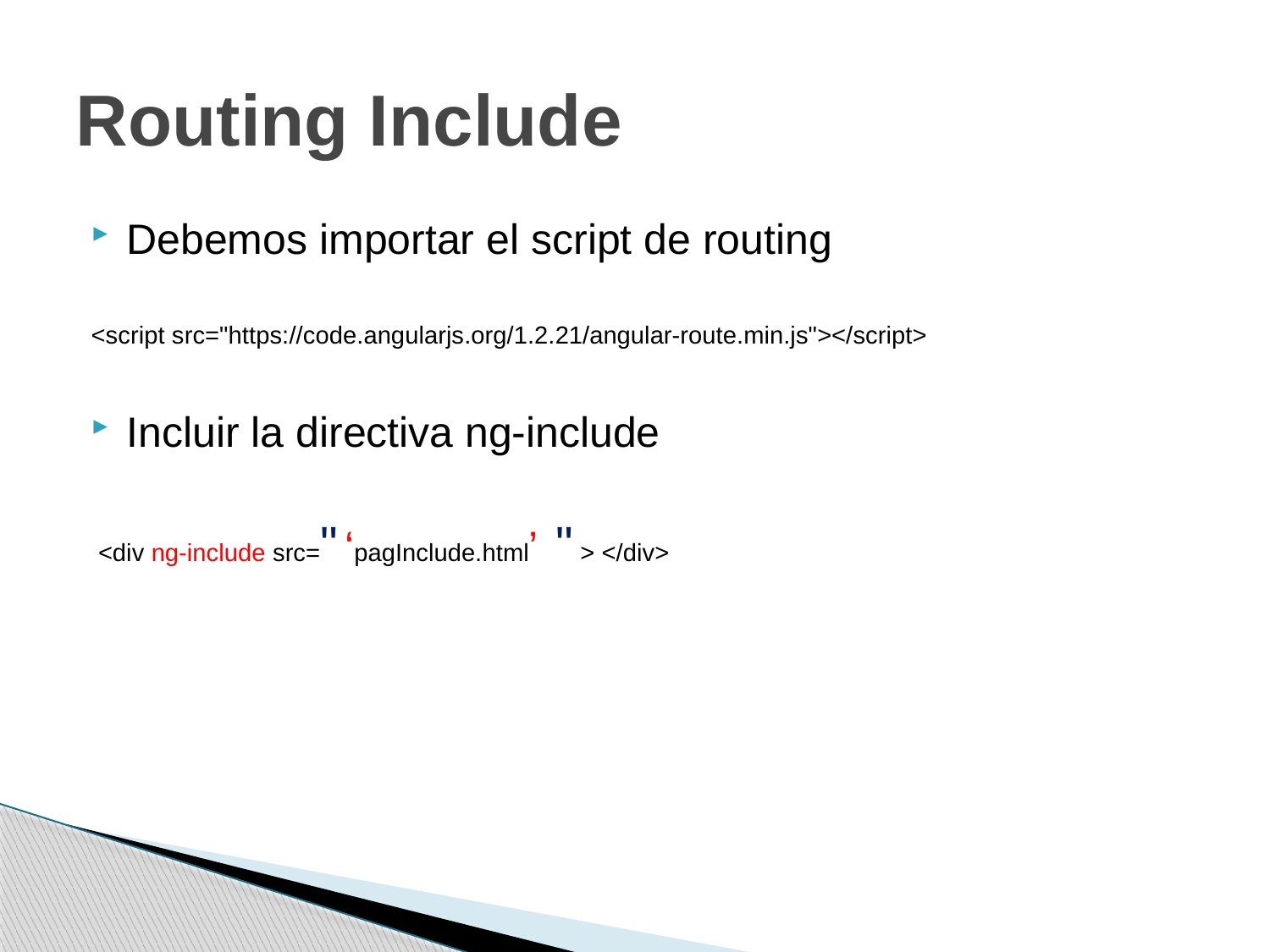

# Routing Include
Debemos importar el script de routing

<script src="https://code.angularjs.org/1.2.21/angular-route.min.js"></script>

Incluir la directiva ng-include

 <div ng-include src=" ‘pagInclude.html’  " > </div>